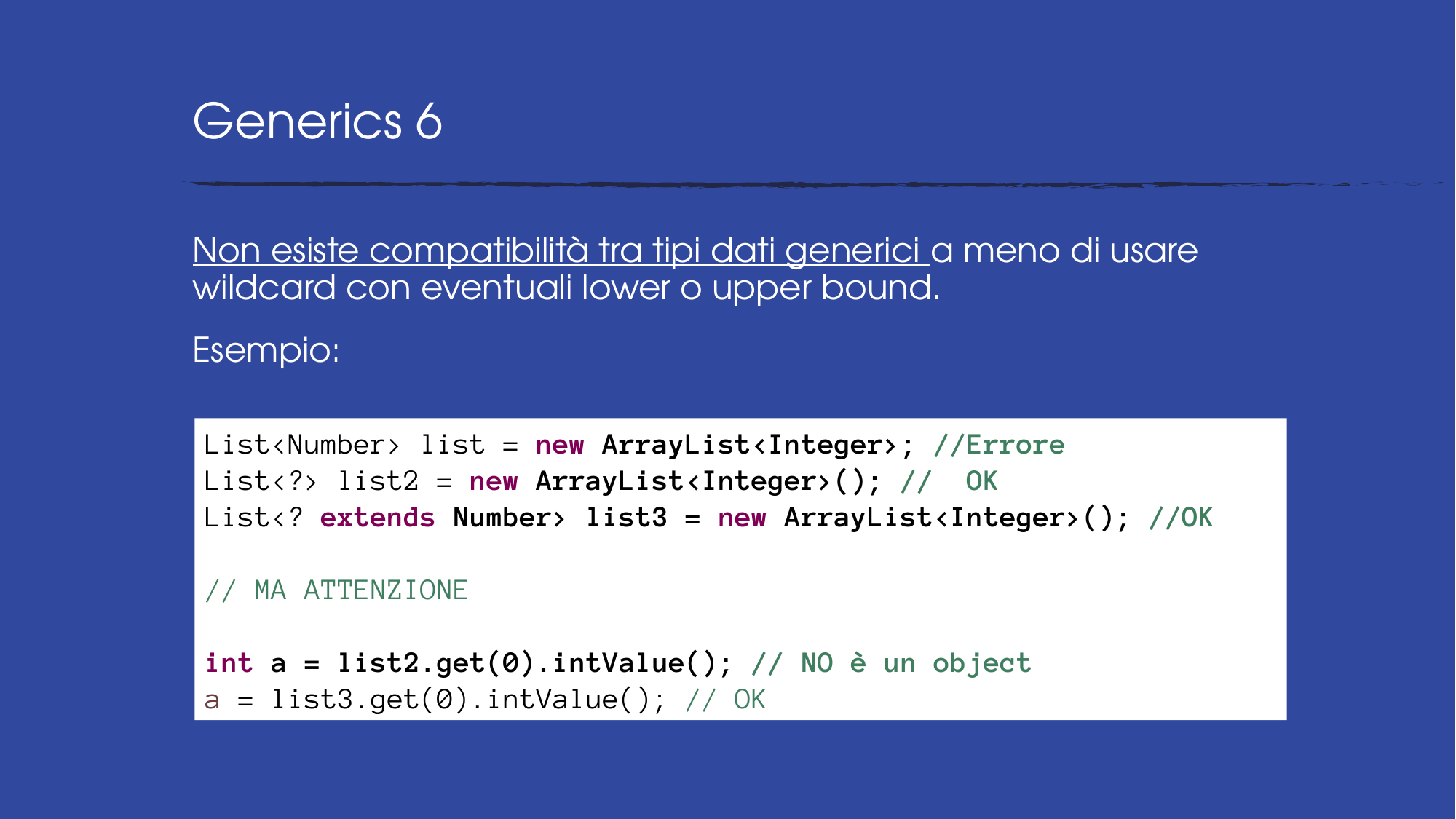

# Generics 6
Non esiste compatibilità tra tipi dati generici a meno di usare wildcard con eventuali lower o upper bound.
Esempio:

List<Number> list = new ArrayList<Integer>; //Errore
List<?> list2 = new ArrayList<Integer>(); //  OK
List<? extends Number> list3 = new ArrayList<Integer>(); //OK

// MA ATTENZIONE

int a = list2.get(0).intValue(); // NO è un object
a = list3.get(0).intValue(); // OK